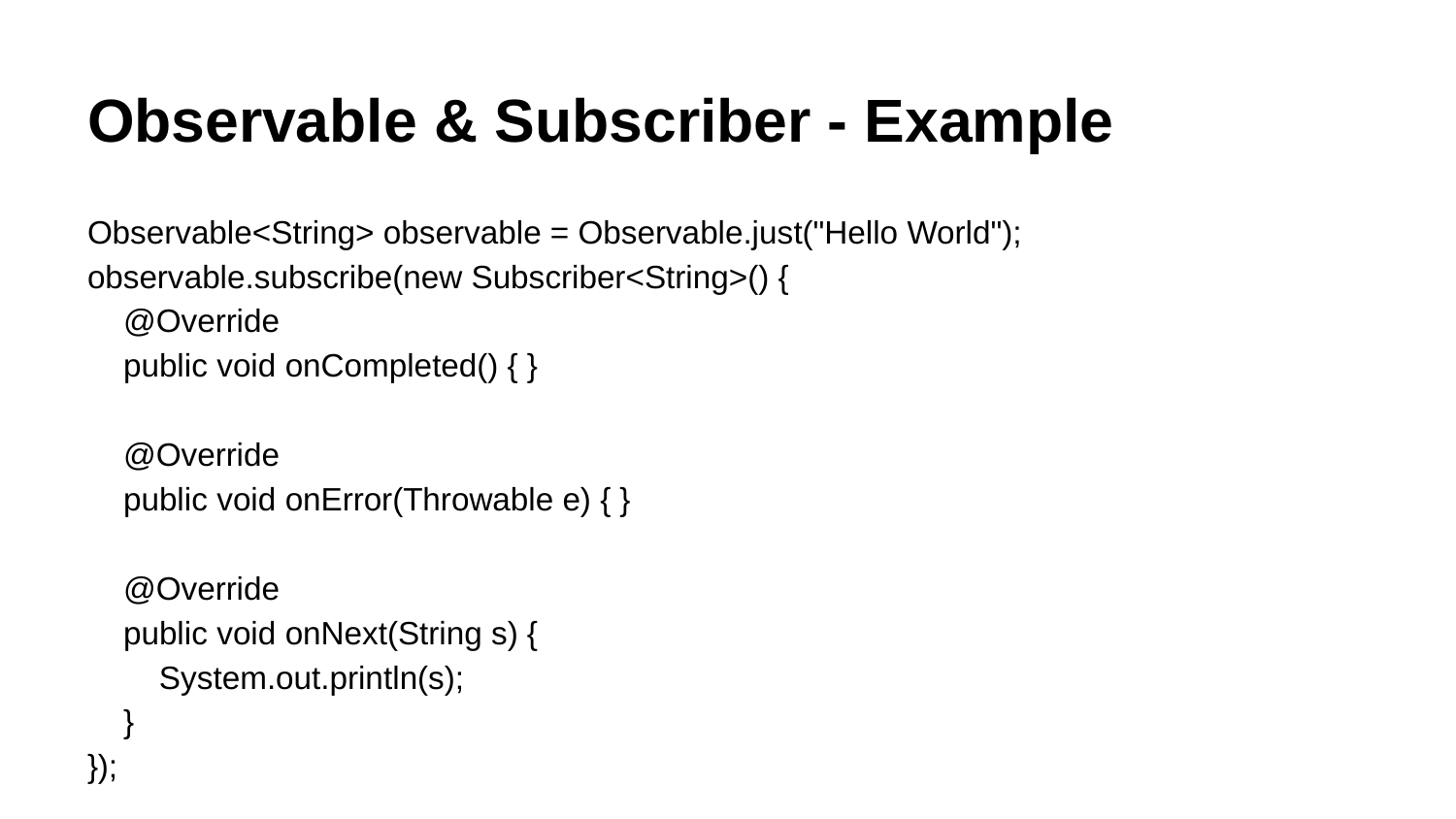

# Observable & Subscriber - Example
Observable<String> observable = Observable.just("Hello World");
observable.subscribe(new Subscriber<String>() {
    @Override
    public void onCompleted() { }

    @Override
    public void onError(Throwable e) { }

    @Override
    public void onNext(String s) {
        System.out.println(s);
    }
});